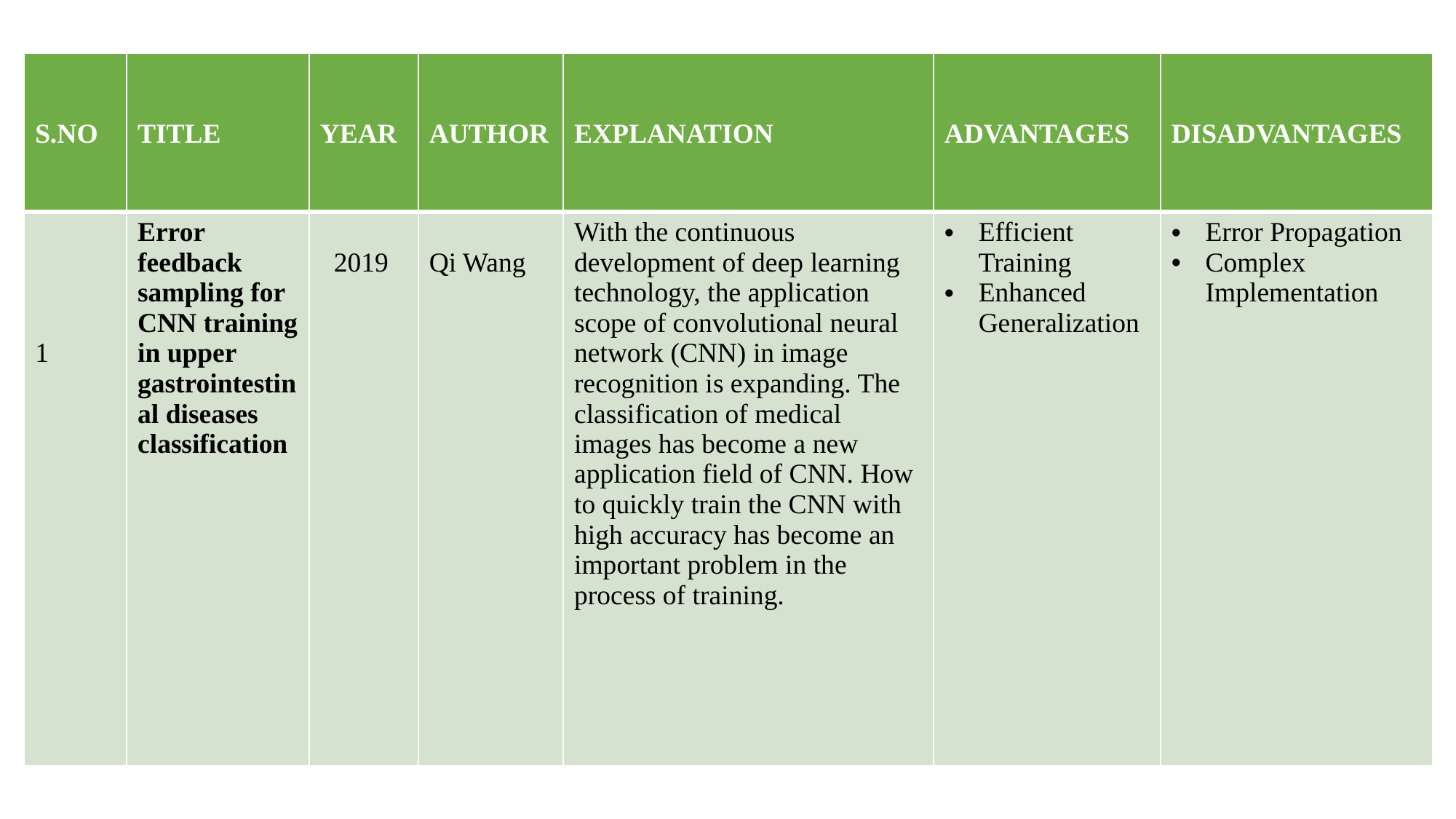

| S.NO | TITLE | YEAR | AUTHOR | EXPLANATION | ADVANTAGES | DISADVANTAGES |
| --- | --- | --- | --- | --- | --- | --- |
| 1 | Error feedback sampling for CNN training in upper gastrointestinal diseases classification | 2019 | Qi Wang | With the continuous development of deep learning technology, the application scope of convolutional neural network (CNN) in image recognition is expanding. The classification of medical images has become a new application field of CNN. How to quickly train the CNN with high accuracy has become an important problem in the process of training. | Efficient Training Enhanced Generalization | Error Propagation Complex Implementation |